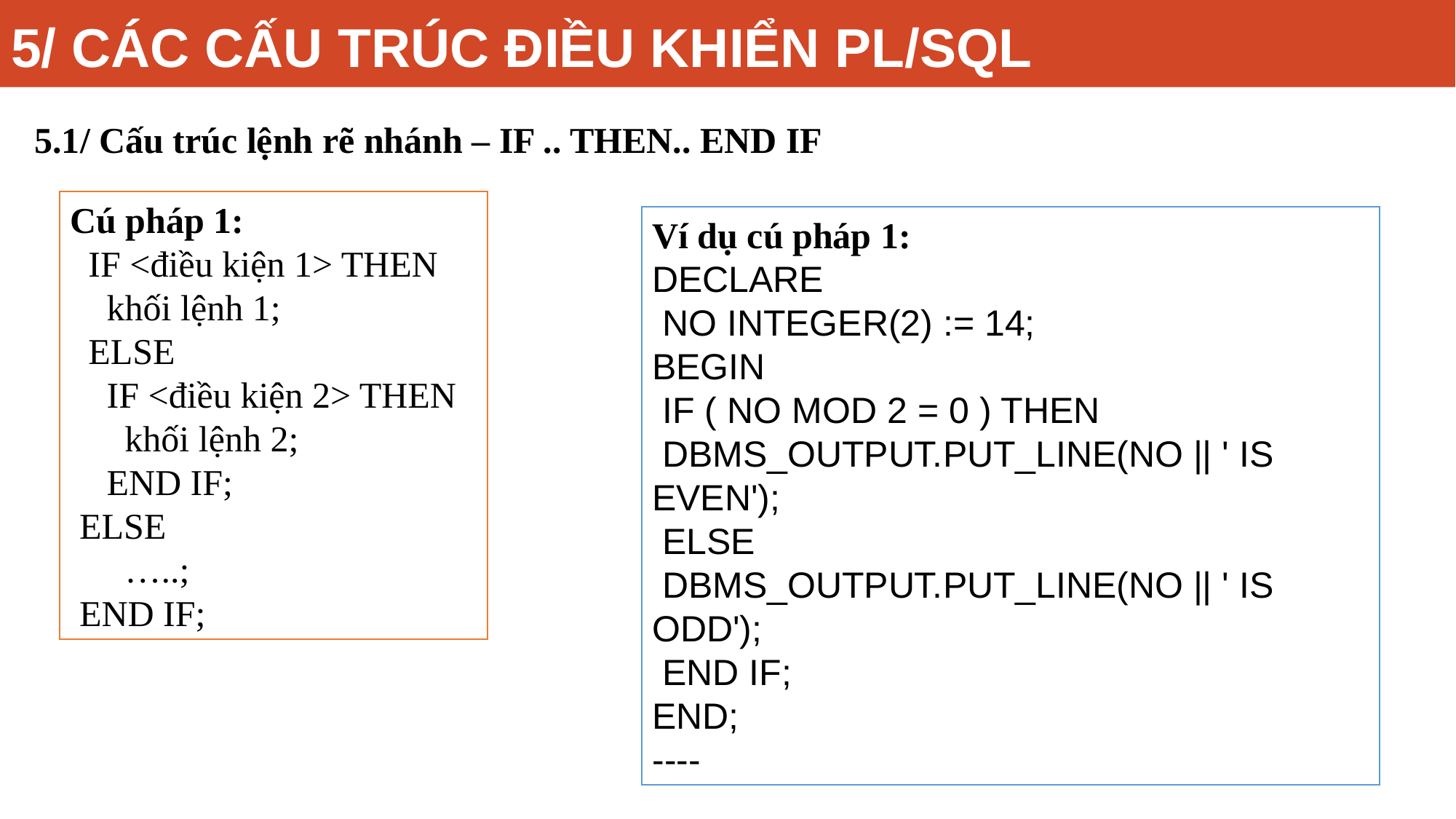

# 5/ CÁC CẤU TRÚC ĐIỀU KHIỂN PL/SQL
5.1/ Cấu trúc lệnh rẽ nhánh – IF .. THEN.. END IF
Cú pháp 1:
  IF <điều kiện 1> THEN
    khối lệnh 1;
  ELSE
    IF <điều kiện 2> THEN
      khối lệnh 2;
    END IF;
 ELSE
      …..;
 END IF;
Ví dụ cú pháp 1:
DECLARE
 NO INTEGER(2) := 14;
BEGIN
 IF ( NO MOD 2 = 0 ) THEN
 DBMS_OUTPUT.PUT_LINE(NO || ' IS EVEN');
 ELSE
 DBMS_OUTPUT.PUT_LINE(NO || ' IS ODD');
 END IF;
END;
----